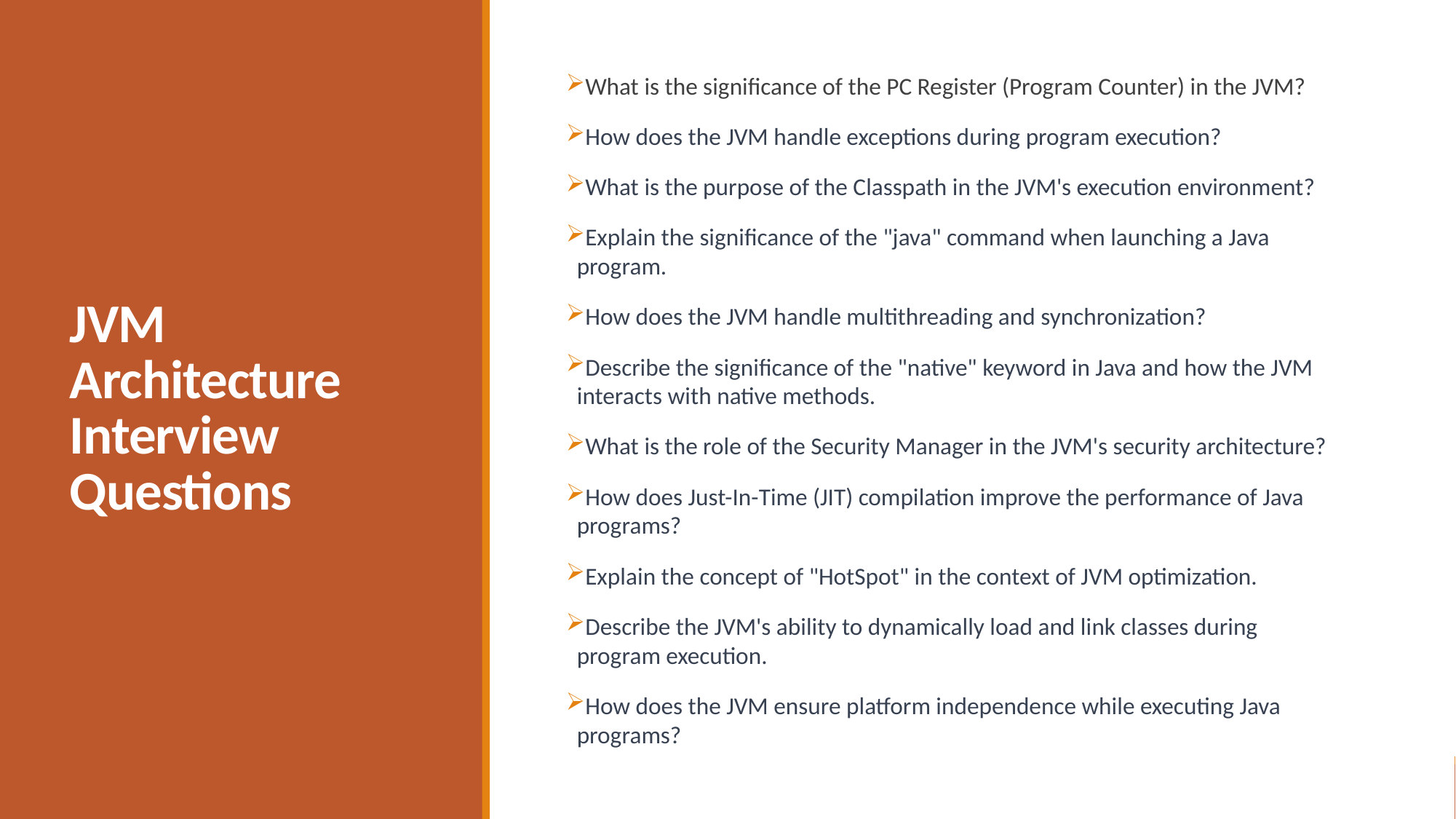

# JVM Architecture Interview Questions
What is the significance of the PC Register (Program Counter) in the JVM?
How does the JVM handle exceptions during program execution?
What is the purpose of the Classpath in the JVM's execution environment?
Explain the significance of the "java" command when launching a Java program.
How does the JVM handle multithreading and synchronization?
Describe the significance of the "native" keyword in Java and how the JVM interacts with native methods.
What is the role of the Security Manager in the JVM's security architecture?
How does Just-In-Time (JIT) compilation improve the performance of Java programs?
Explain the concept of "HotSpot" in the context of JVM optimization.
Describe the JVM's ability to dynamically load and link classes during program execution.
How does the JVM ensure platform independence while executing Java programs?